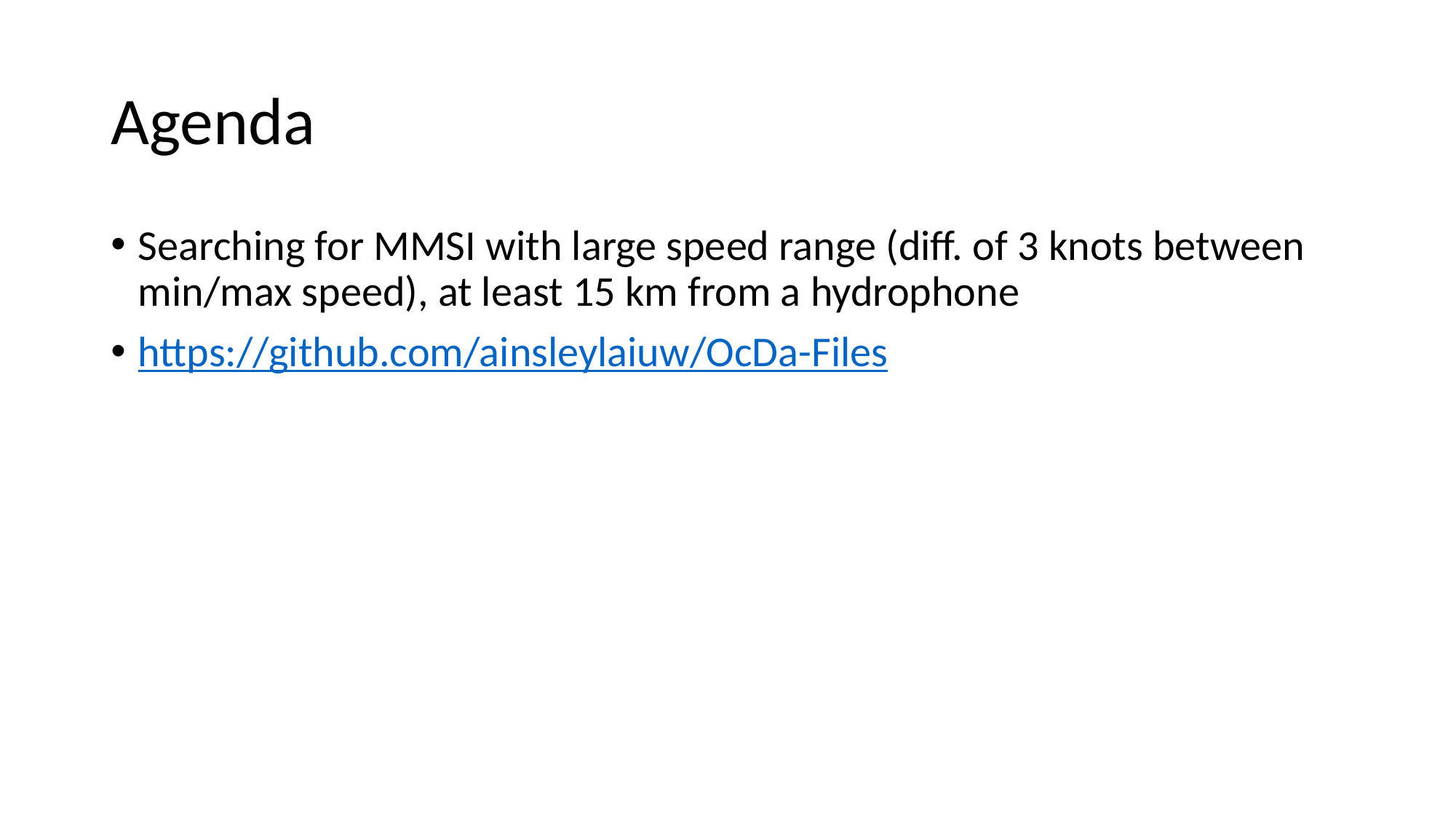

# Agenda
Searching for MMSI with large speed range (diff. of 3 knots between min/max speed), at least 15 km from a hydrophone
https://github.com/ainsleylaiuw/OcDa-Files